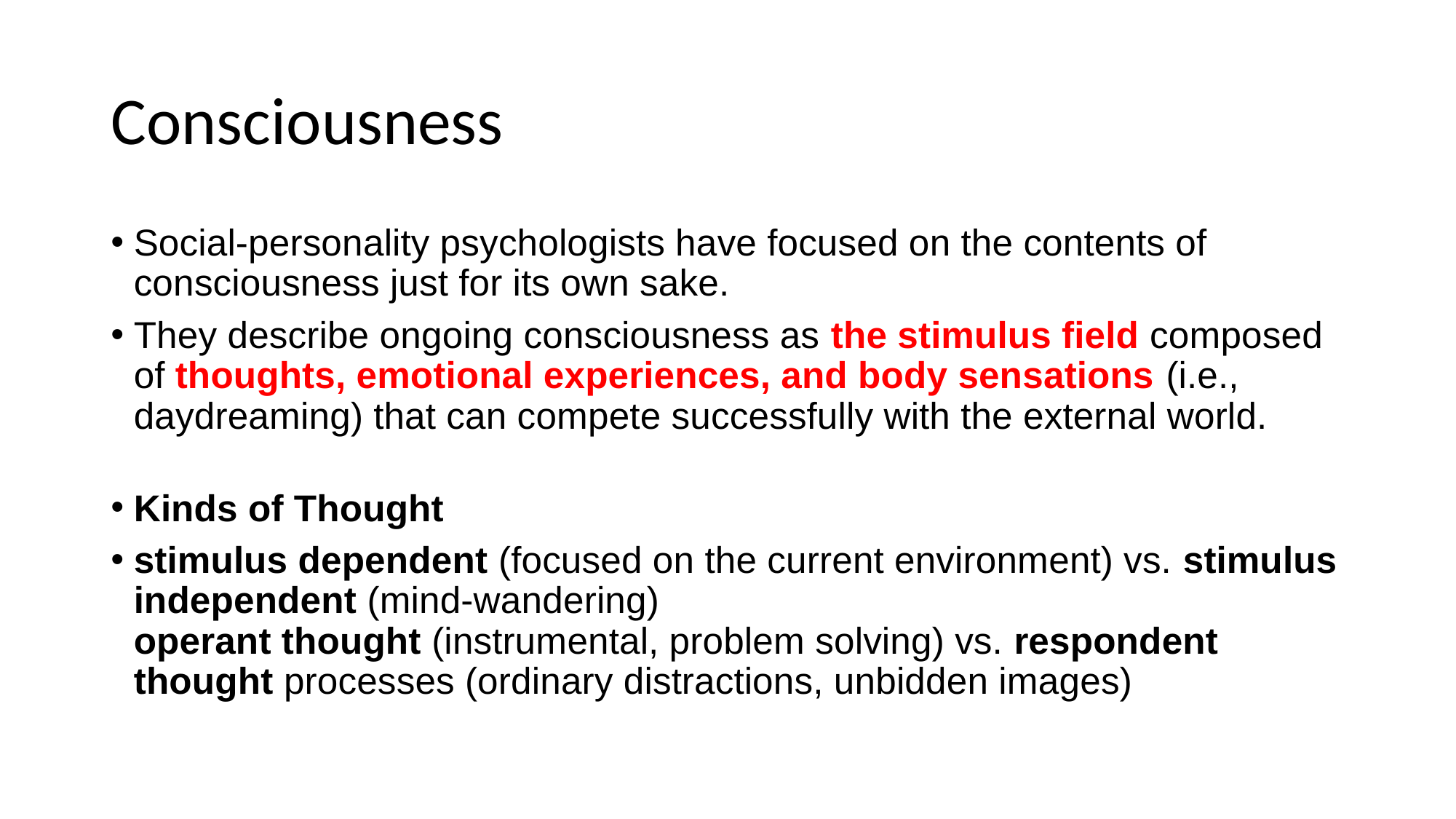

# Consciousness
Social-personality psychologists have focused on the contents of consciousness just for its own sake.
They describe ongoing consciousness as the stimulus field composed of thoughts, emotional experiences, and body sensations (i.e., daydreaming) that can compete successfully with the external world.
Kinds of Thought
stimulus dependent (focused on the current environment) vs. stimulus independent (mind-wandering)
operant thought (instrumental, problem solving) vs. respondent thought processes (ordinary distractions, unbidden images)